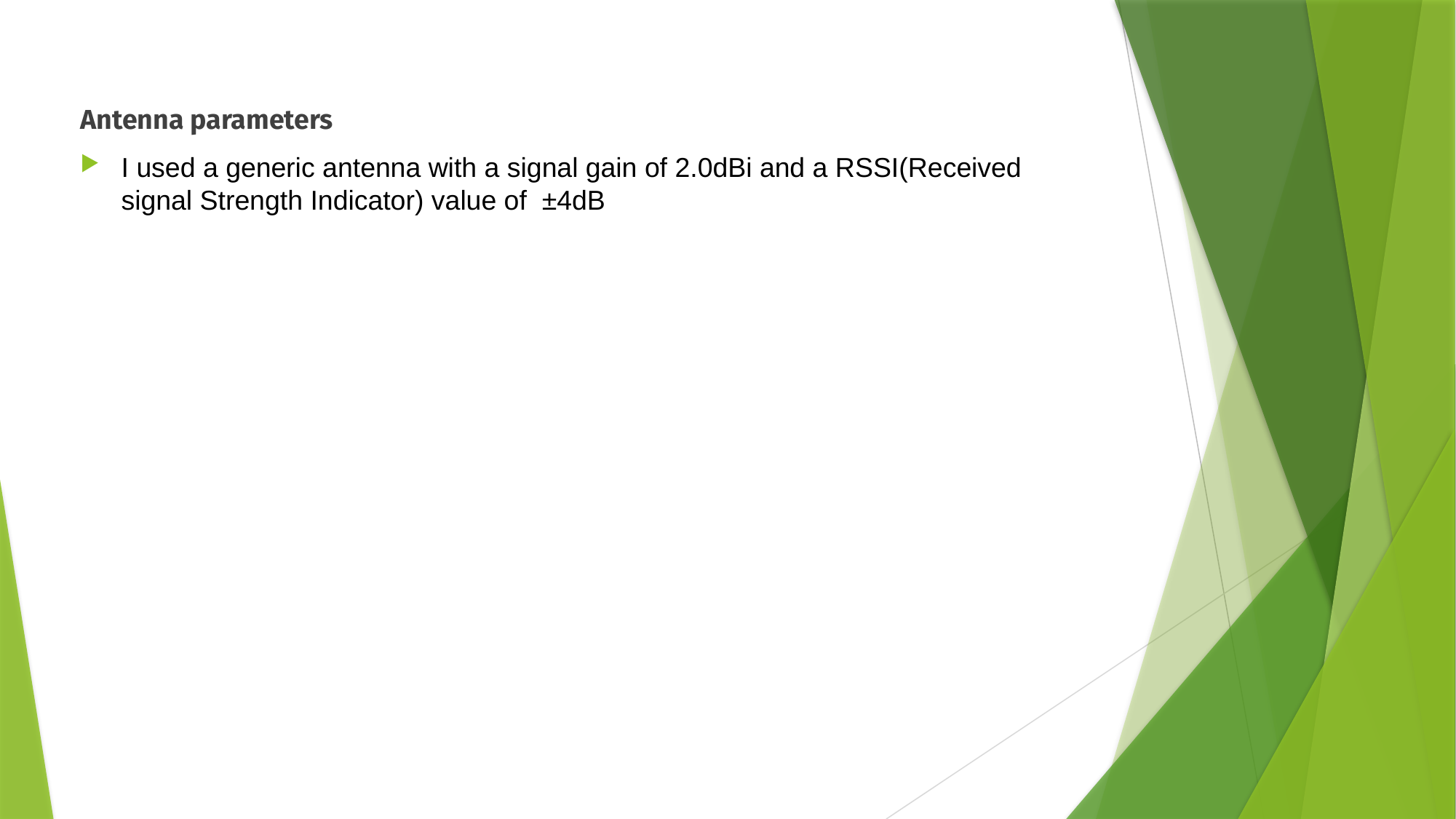

Antenna parameters
I used a generic antenna with a signal gain of 2.0dBi and a RSSI(Received signal Strength Indicator) value of  ±4dB